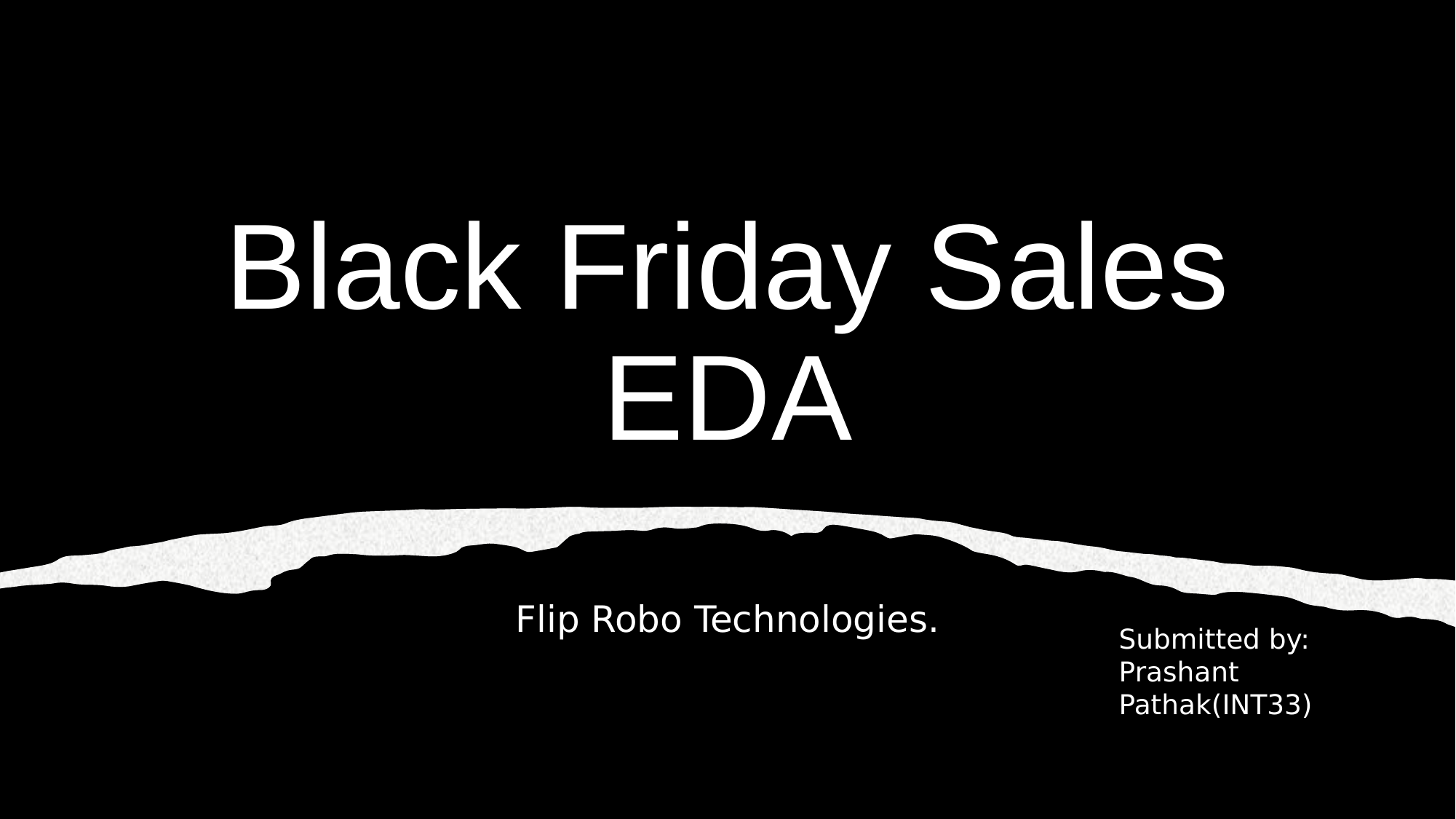

# Black Friday Sales EDA

Flip Robo Technologies.
Submitted by:
Prashant Pathak(INT33)